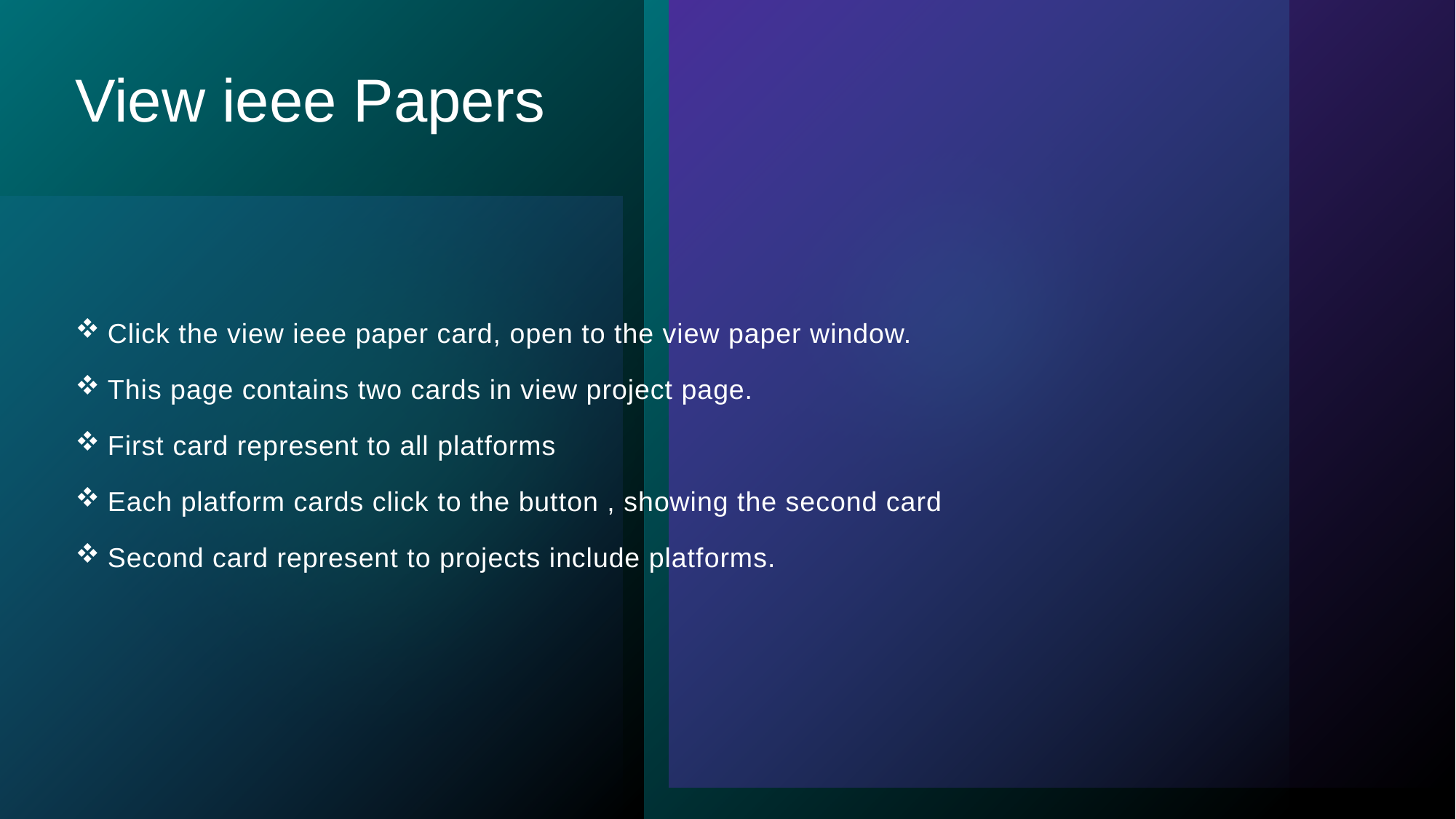

# View ieee Papers
Click the view ieee paper card, open to the view paper window.
This page contains two cards in view project page.
First card represent to all platforms
Each platform cards click to the button , showing the second card
Second card represent to projects include platforms.